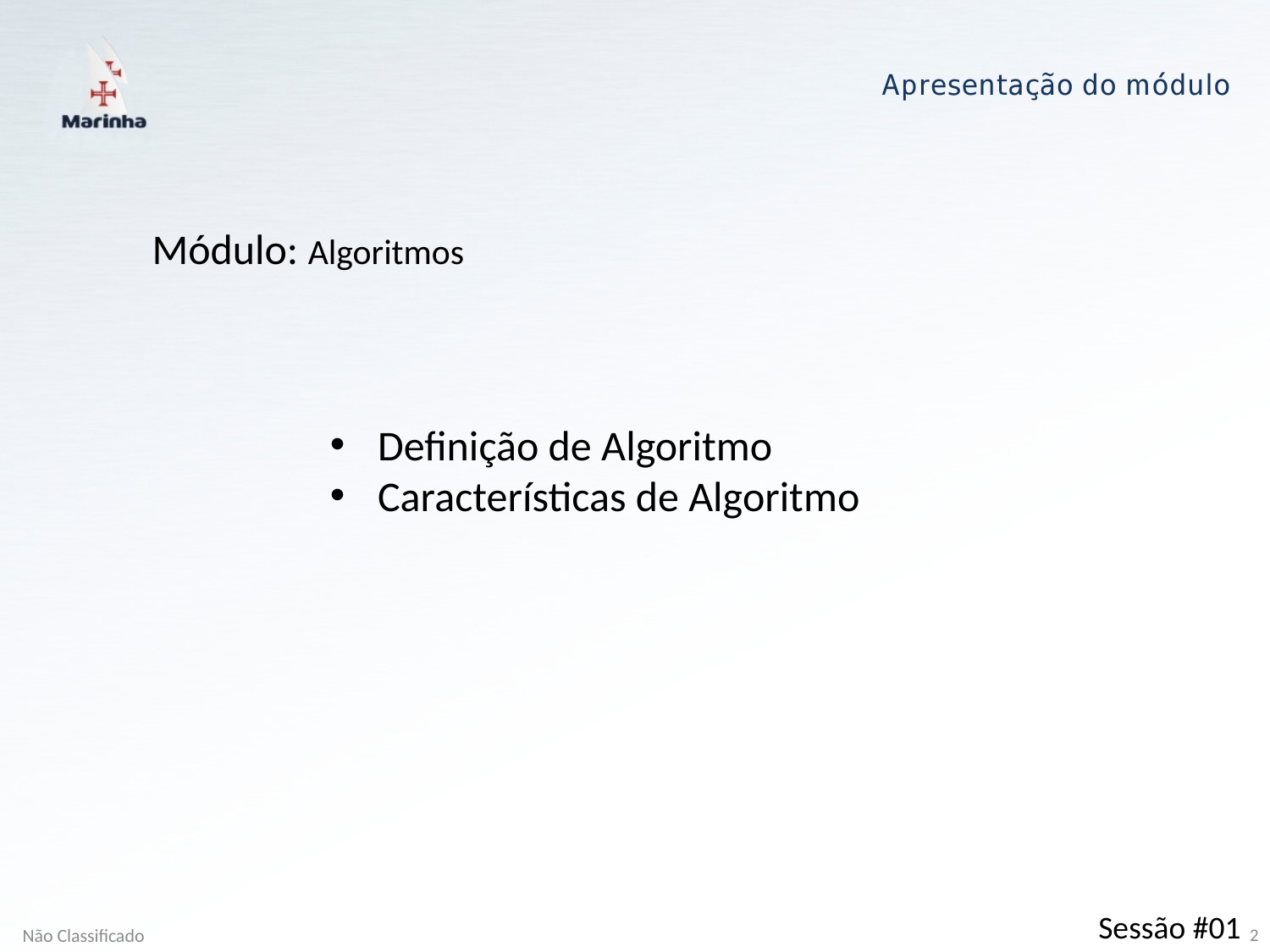

Apresentação do módulo

Módulo: Algoritmos

Definição de Algoritmo
Características de Algoritmo
Sessão #01
Não Classificado
2